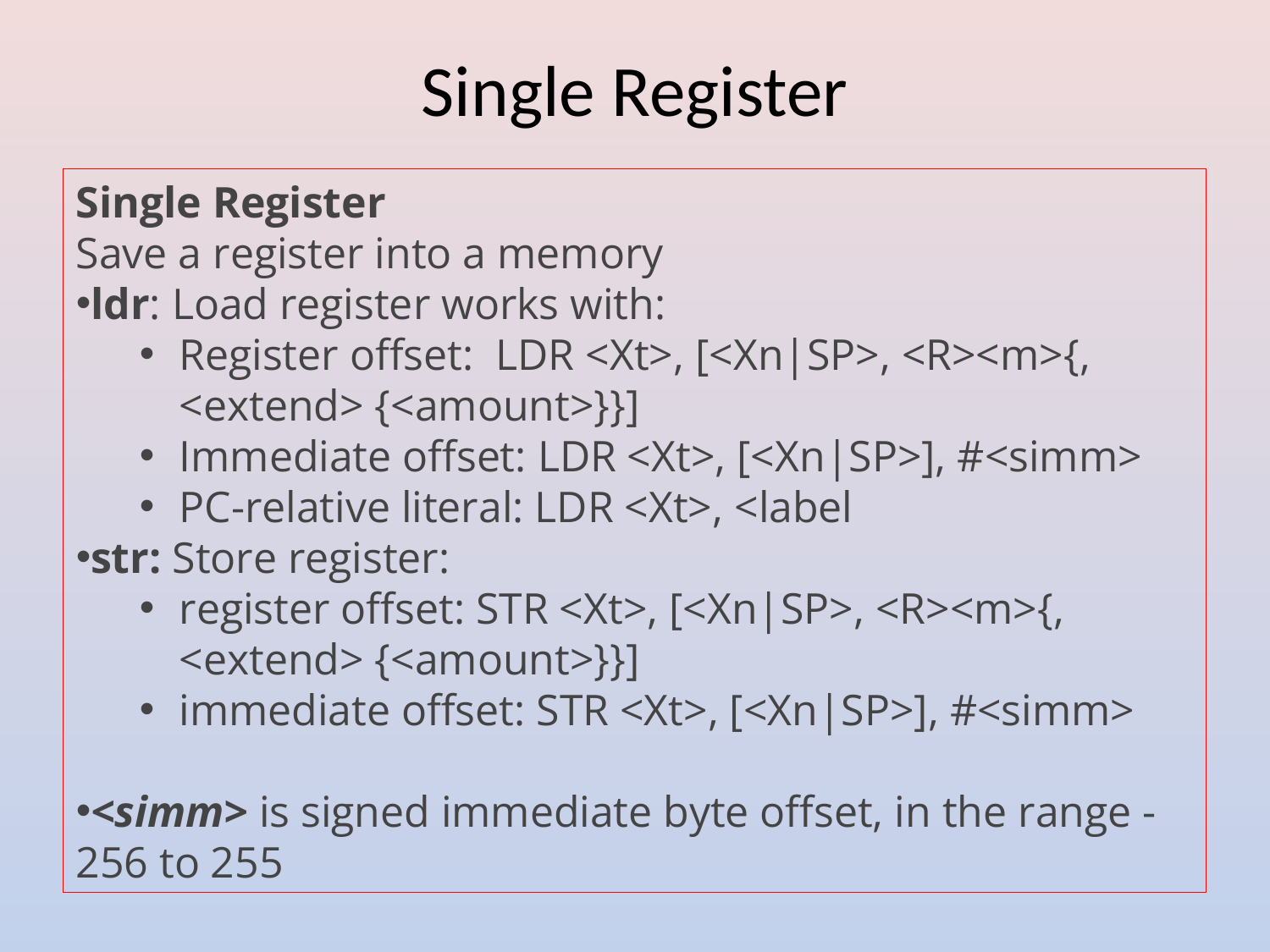

# Single Register
Single Register
Save a register into a memory
ldr: Load register works with:
Register offset:  LDR <Xt>, [<Xn|SP>, <R><m>{, <extend> {<amount>}}]
Immediate offset: LDR <Xt>, [<Xn|SP>], #<simm>
PC-relative literal: LDR <Xt>, <label
str: Store register:
register offset: STR <Xt>, [<Xn|SP>, <R><m>{, <extend> {<amount>}}]
immediate offset: STR <Xt>, [<Xn|SP>], #<simm>
<simm> is signed immediate byte offset, in the range -256 to 255